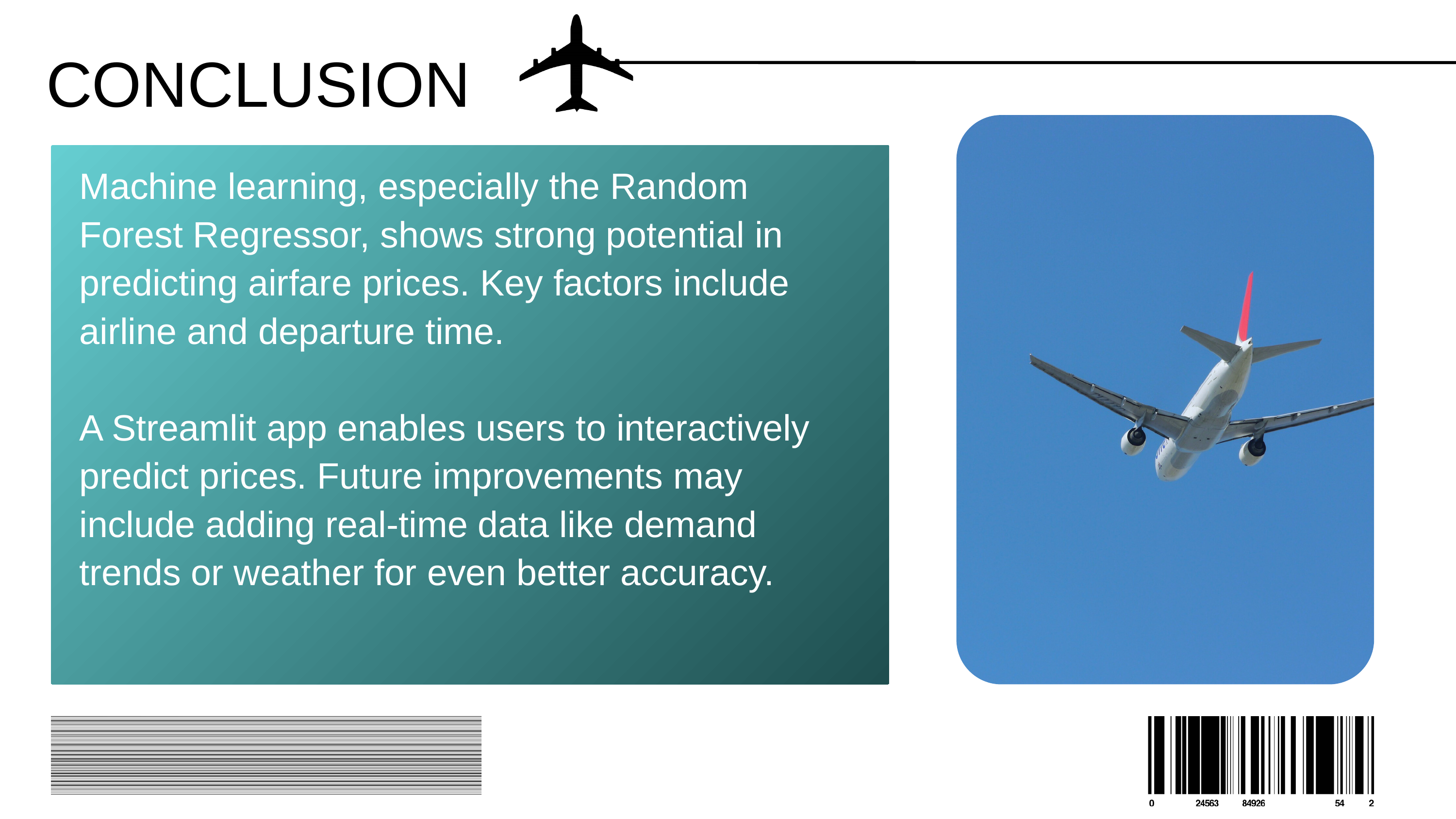

CONCLUSION

Machine learning, especially the Random Forest Regressor, shows strong potential in predicting airfare prices. Key factors include airline and departure time.

A Streamlit app enables users to interactively predict prices. Future improvements may include adding real-time data like demand trends or weather for even better accuracy.